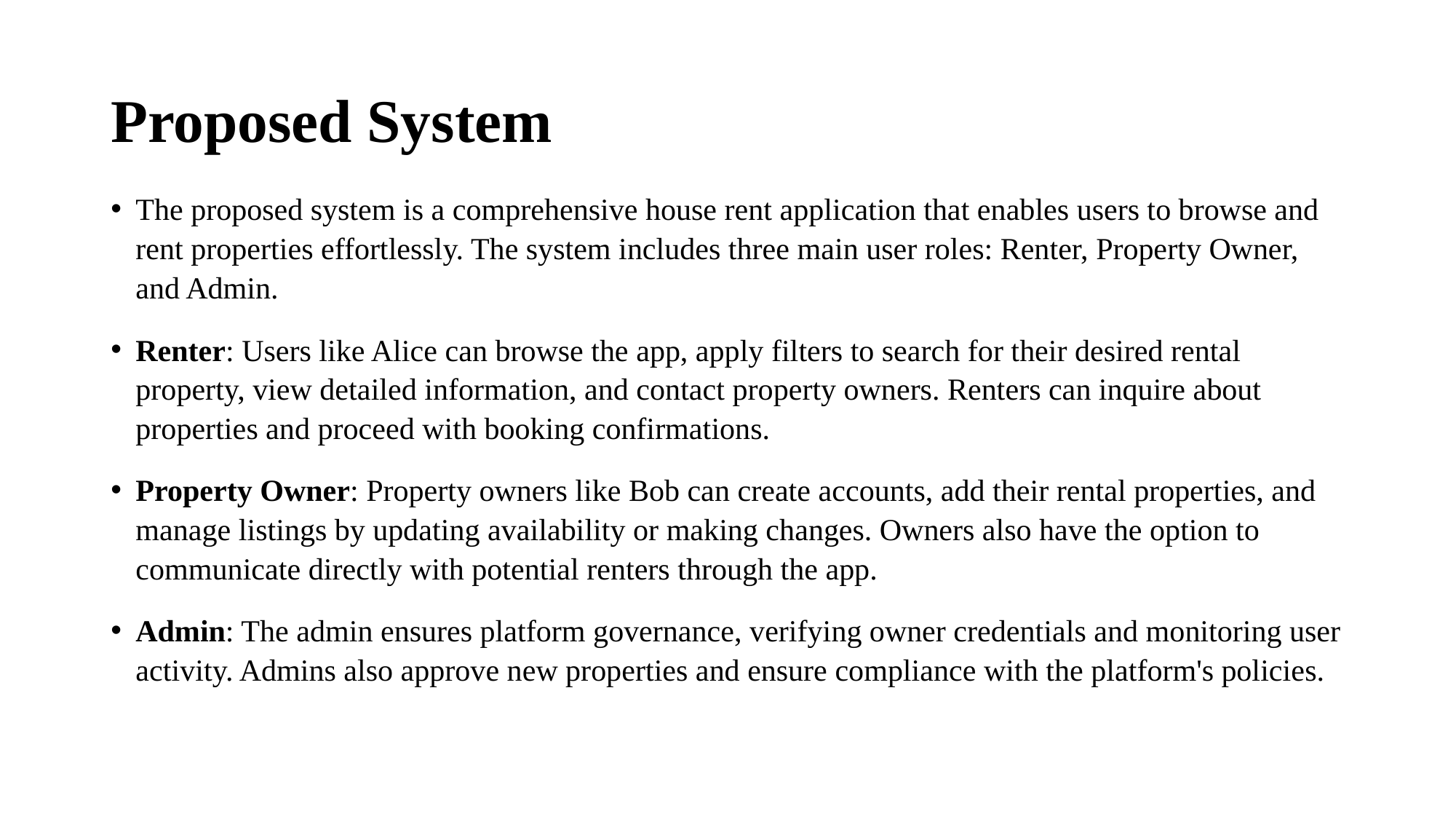

# Proposed System
The proposed system is a comprehensive house rent application that enables users to browse and rent properties effortlessly. The system includes three main user roles: Renter, Property Owner, and Admin.
Renter: Users like Alice can browse the app, apply filters to search for their desired rental property, view detailed information, and contact property owners. Renters can inquire about properties and proceed with booking confirmations.
Property Owner: Property owners like Bob can create accounts, add their rental properties, and manage listings by updating availability or making changes. Owners also have the option to communicate directly with potential renters through the app.
Admin: The admin ensures platform governance, verifying owner credentials and monitoring user activity. Admins also approve new properties and ensure compliance with the platform's policies.